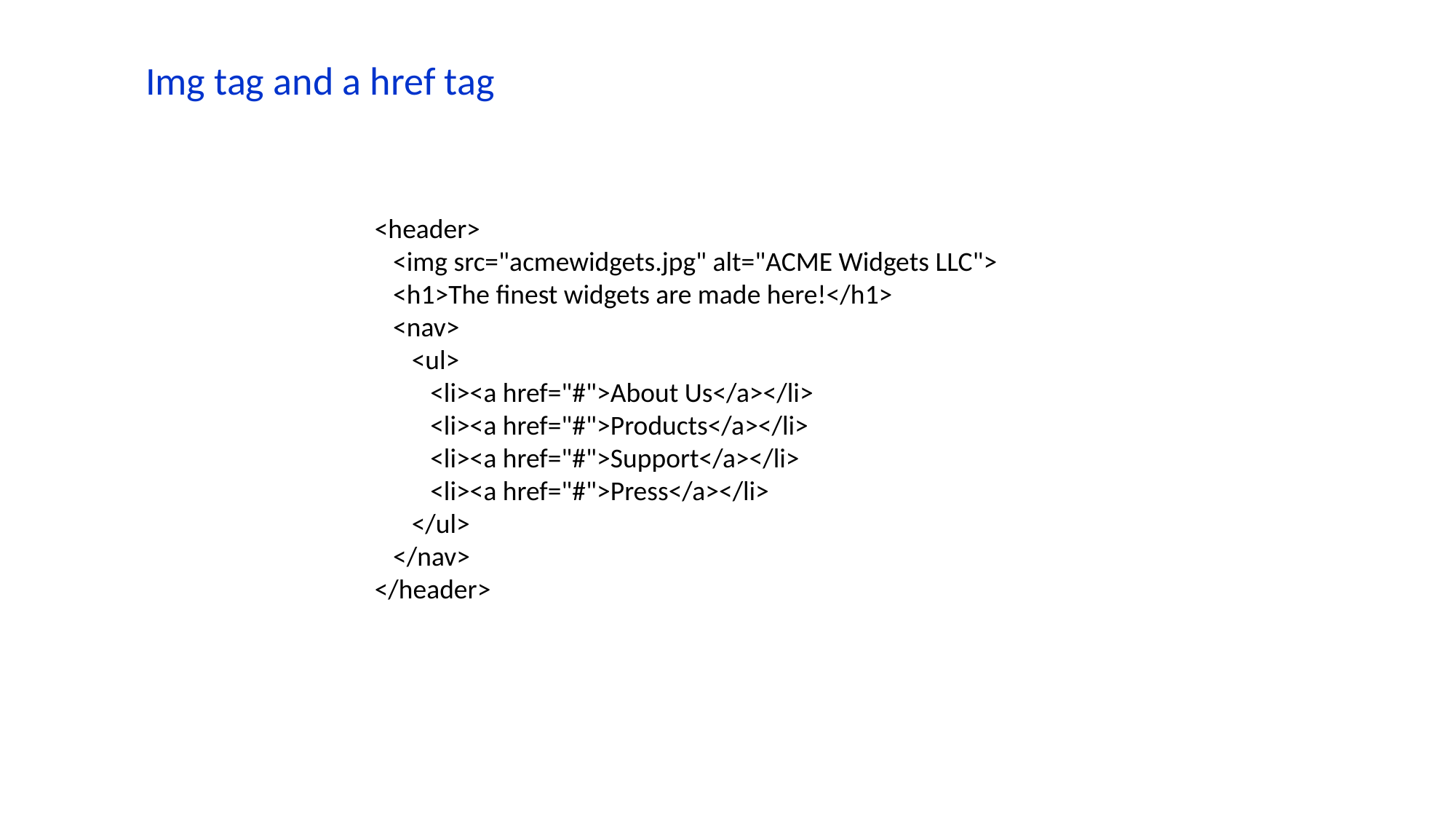

# Img tag and a href tag
<header>
   <img src="acmewidgets.jpg" alt="ACME Widgets LLC">
   <h1>The finest widgets are made here!</h1>
   <nav>
      <ul>
         <li><a href="#">About Us</a></li>
         <li><a href="#">Products</a></li>
         <li><a href="#">Support</a></li>
         <li><a href="#">Press</a></li>
      </ul>
   </nav>
</header>